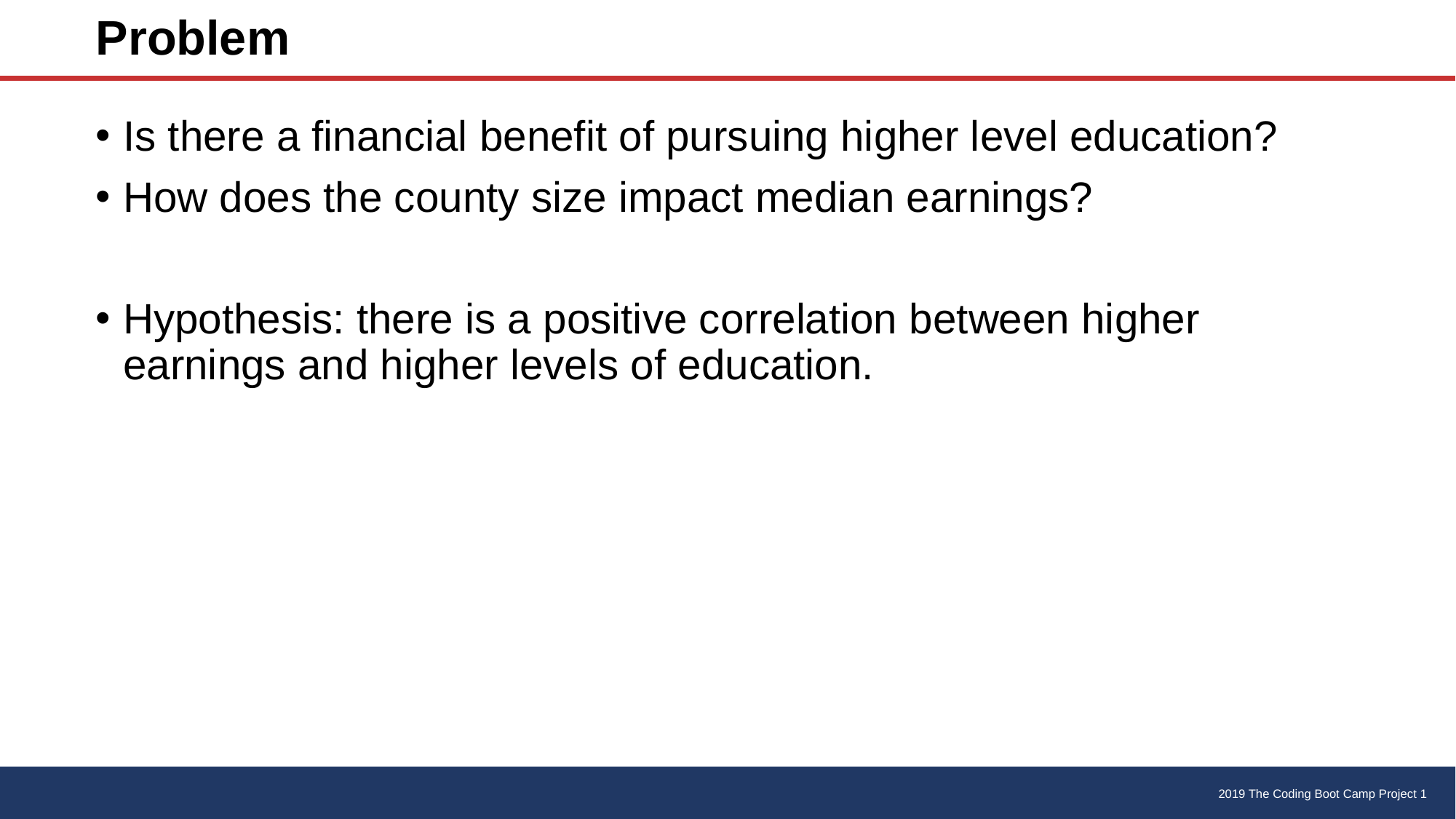

# Problem
Is there a financial benefit of pursuing higher level education?
How does the county size impact median earnings?

Hypothesis: there is a positive correlation between higher earnings and higher levels of education.